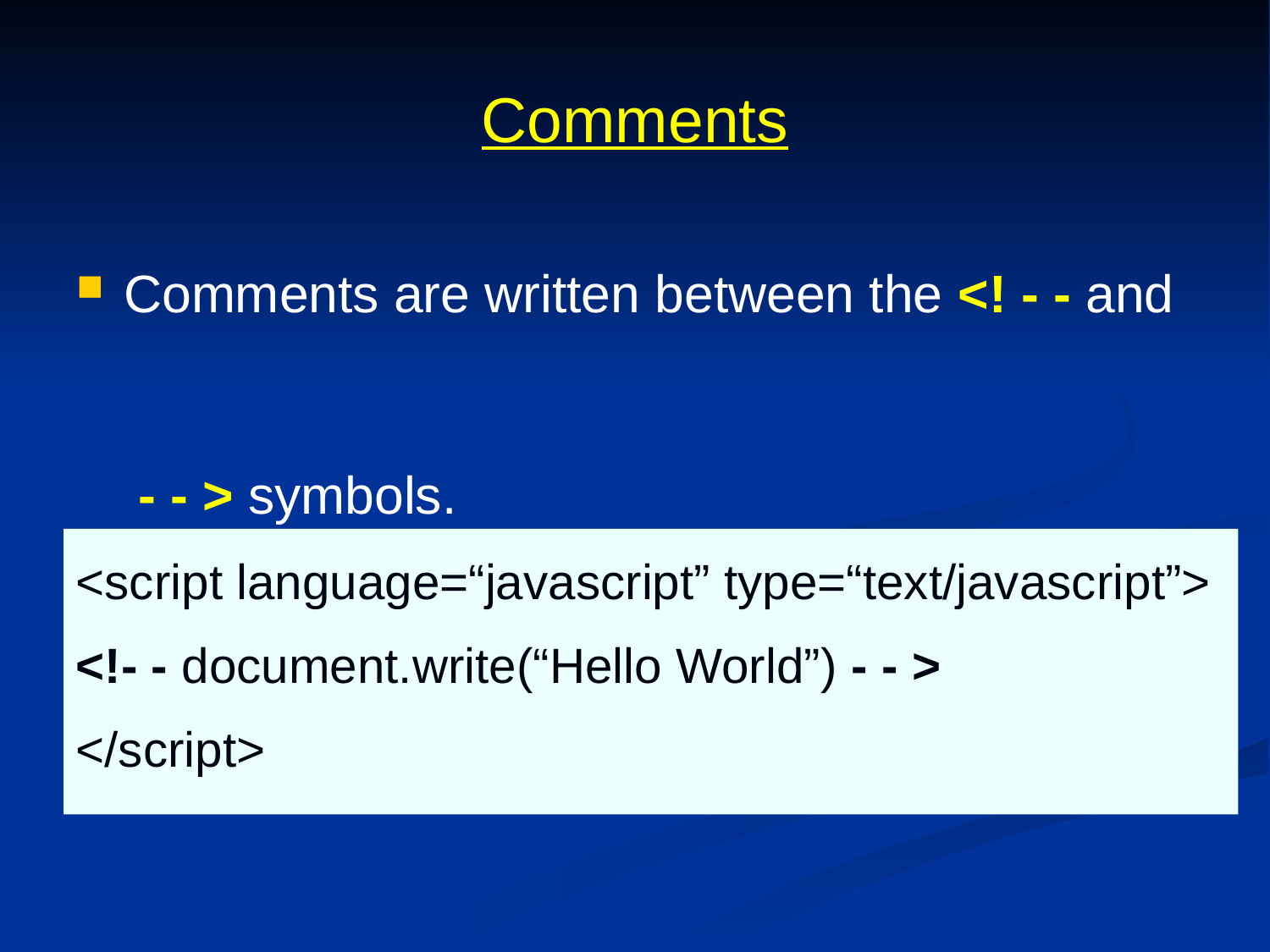

# Comments
Comments are written between the <! - - and
	 - - > symbols.

<script language=“javascript” type=“text/javascript”>
<!- - document.write(“Hello World”) - - >
</script>